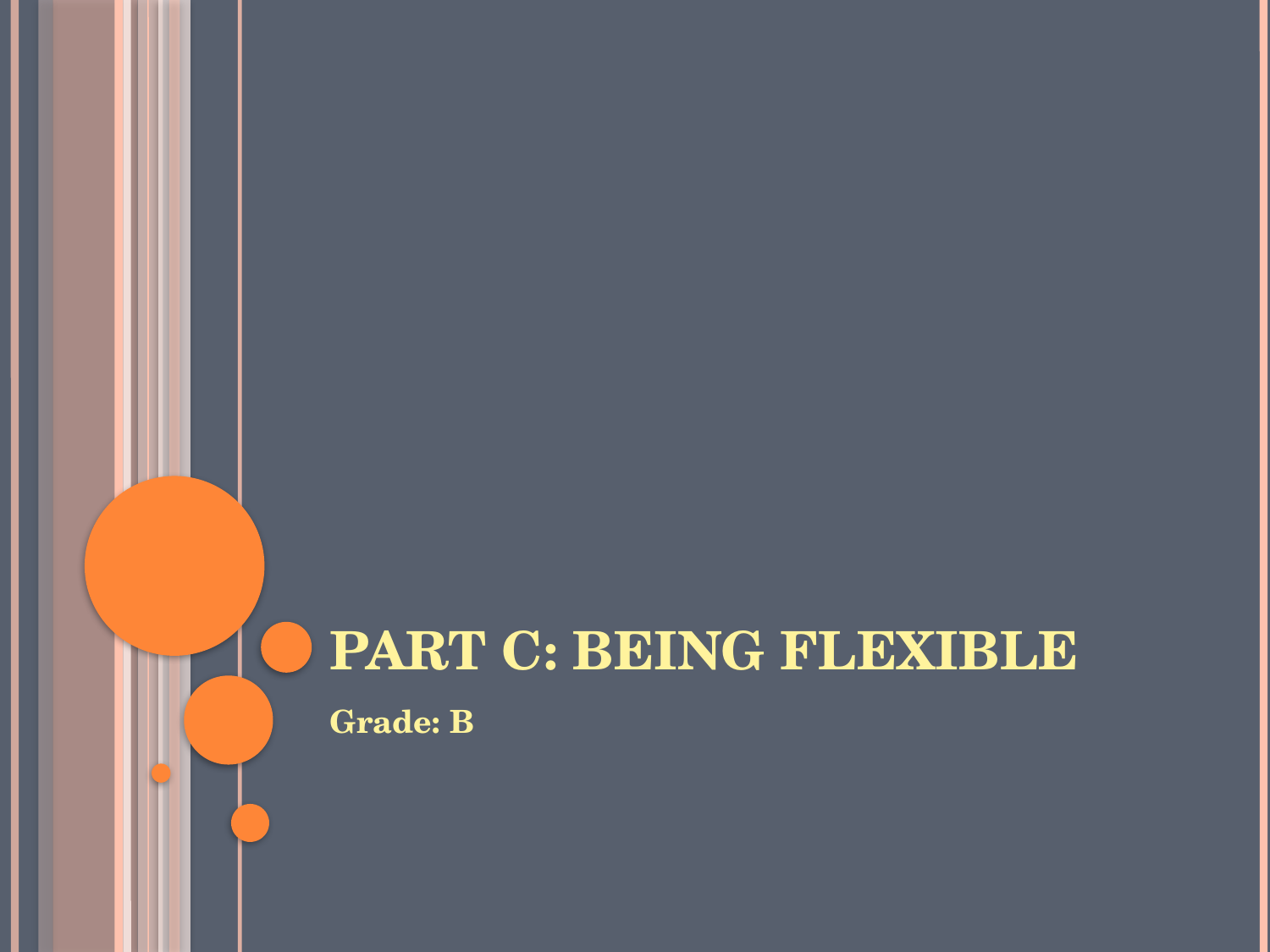

# Part C: Being Flexible
Grade: B